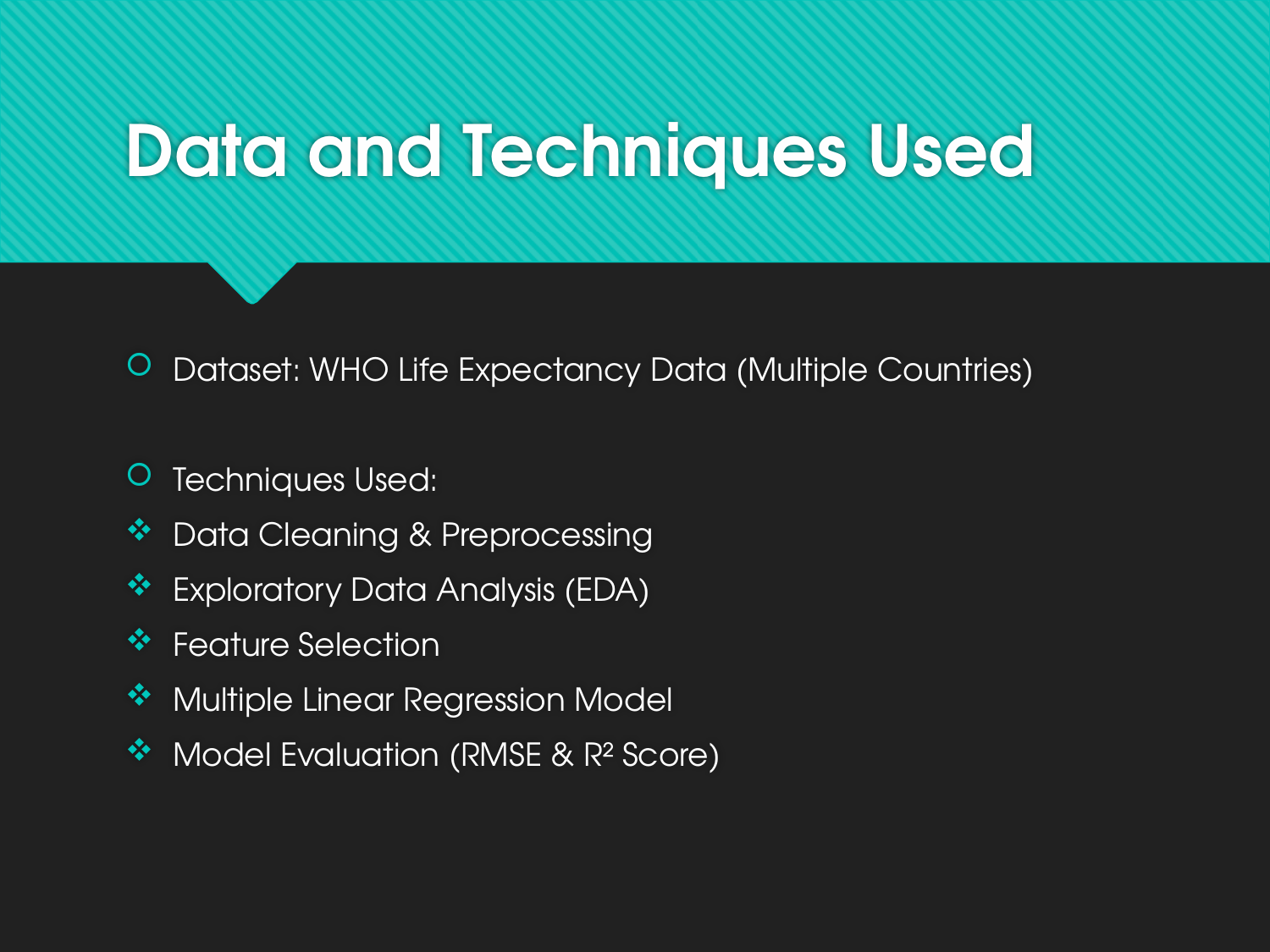

# Data and Techniques Used
Dataset: WHO Life Expectancy Data (Multiple Countries)

Techniques Used:
Data Cleaning & Preprocessing
Exploratory Data Analysis (EDA)
Feature Selection
Multiple Linear Regression Model
Model Evaluation (RMSE & R² Score)